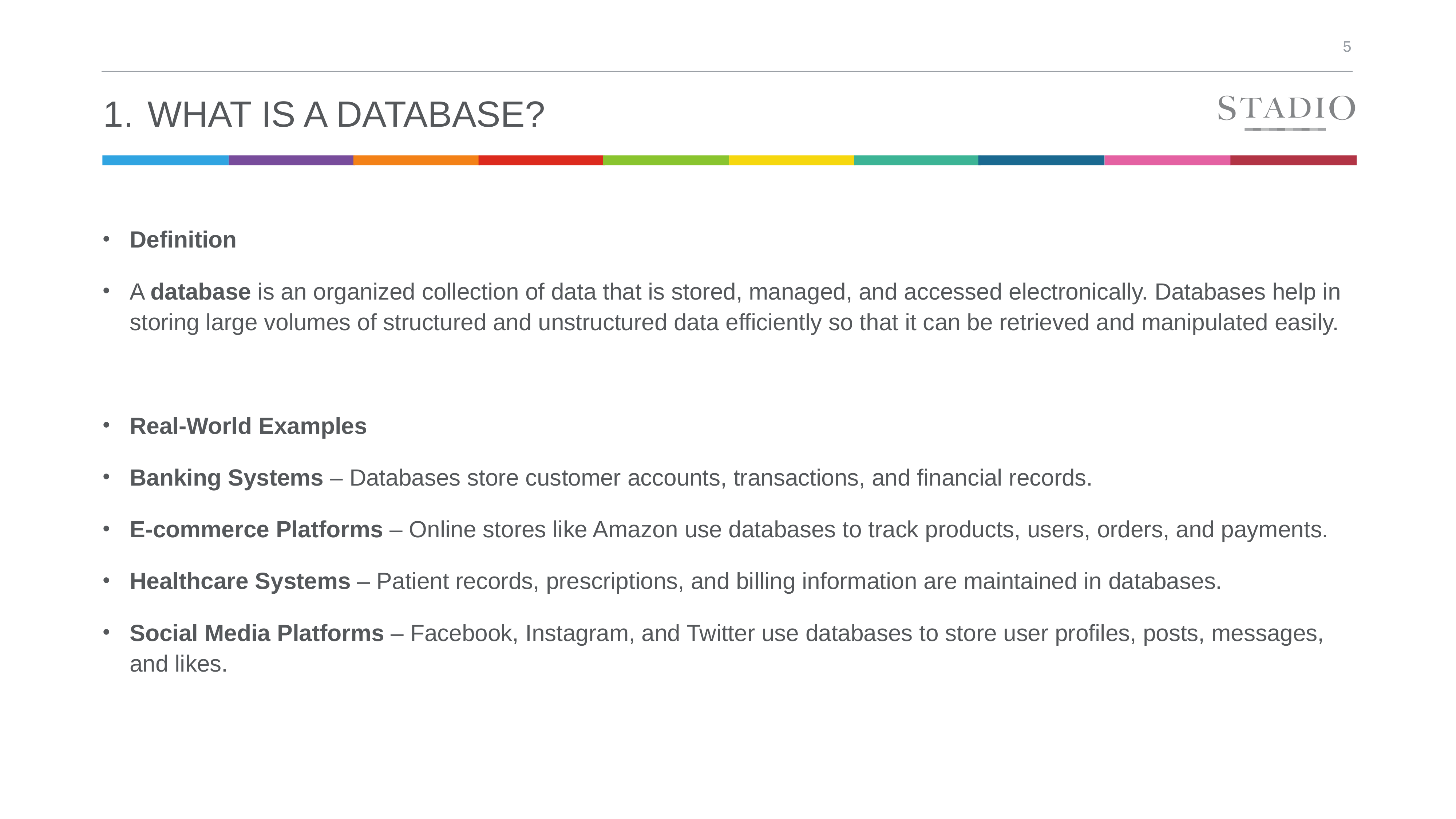

# What is a Database?
Definition
A database is an organized collection of data that is stored, managed, and accessed electronically. Databases help in storing large volumes of structured and unstructured data efficiently so that it can be retrieved and manipulated easily.

Real-World Examples
Banking Systems – Databases store customer accounts, transactions, and financial records.
E-commerce Platforms – Online stores like Amazon use databases to track products, users, orders, and payments.
Healthcare Systems – Patient records, prescriptions, and billing information are maintained in databases.
Social Media Platforms – Facebook, Instagram, and Twitter use databases to store user profiles, posts, messages, and likes.